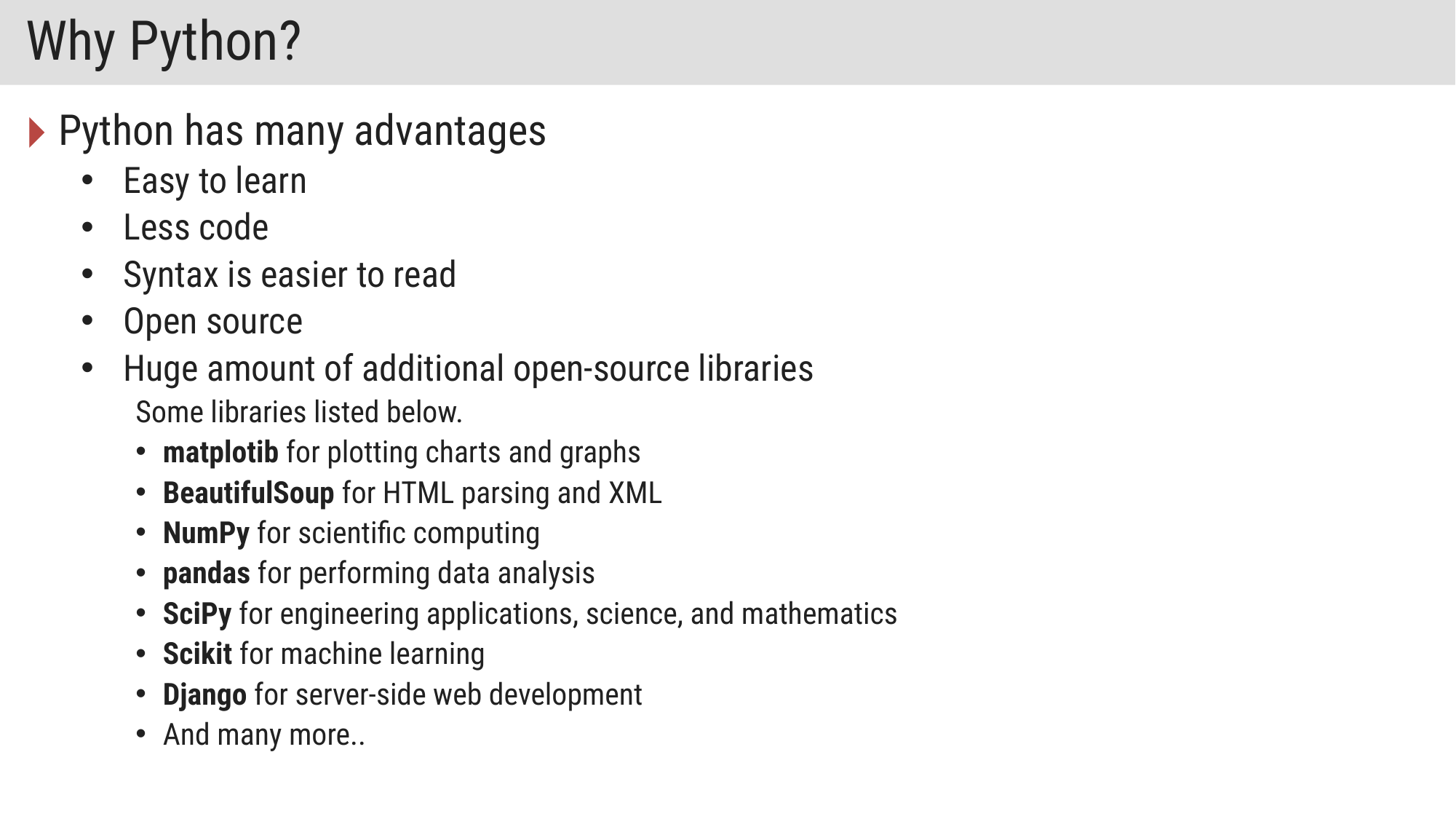

Why Python?
Python has many advantages
Easy to learn
Less code
Syntax is easier to read
Open source
Huge amount of additional open-source libraries
Some libraries listed below.
matplotib for plotting charts and graphs
BeautifulSoup for HTML parsing and XML
NumPy for scientific computing
pandas for performing data analysis
SciPy for engineering applications, science, and mathematics
Scikit for machine learning
Django for server-side web development
And many more..